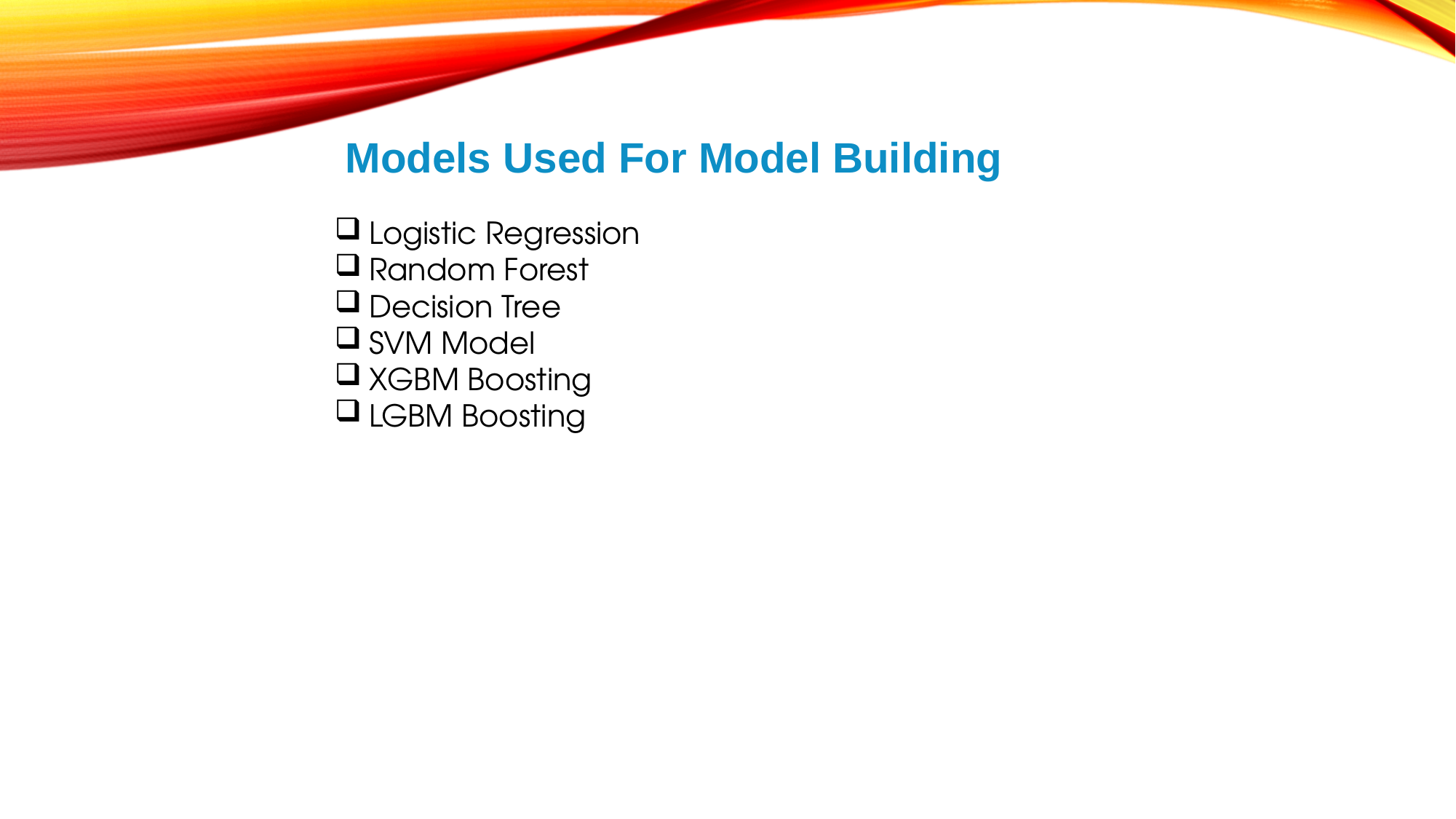

Models Used For Model Building

Logistic Regression
Random Forest
Decision Tree
SVM Model
XGBM Boosting
LGBM Boosting